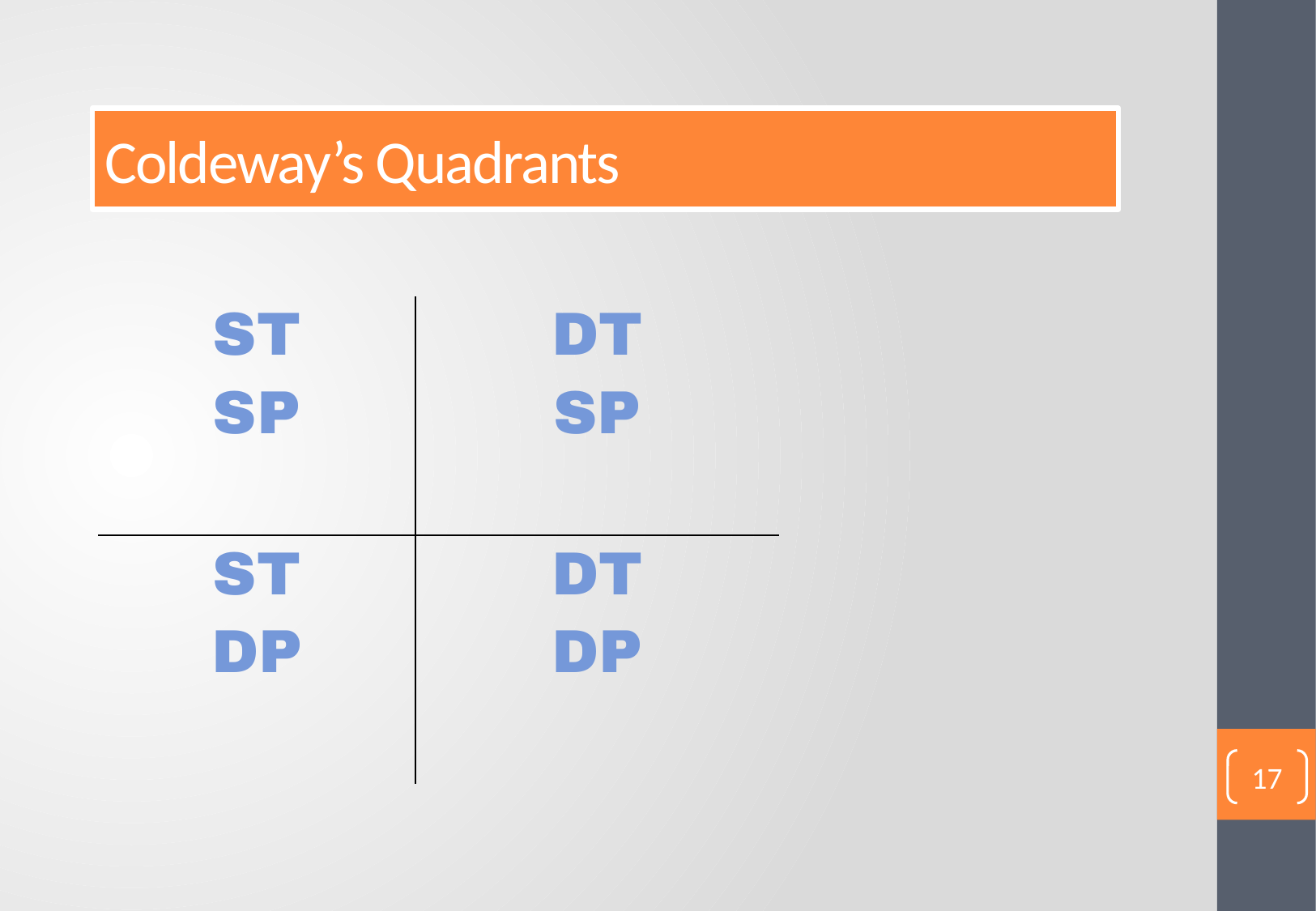

# Coldeway’s Quadrants
| ST SP | DT SP |
| --- | --- |
| ST DP | DT DP |
17